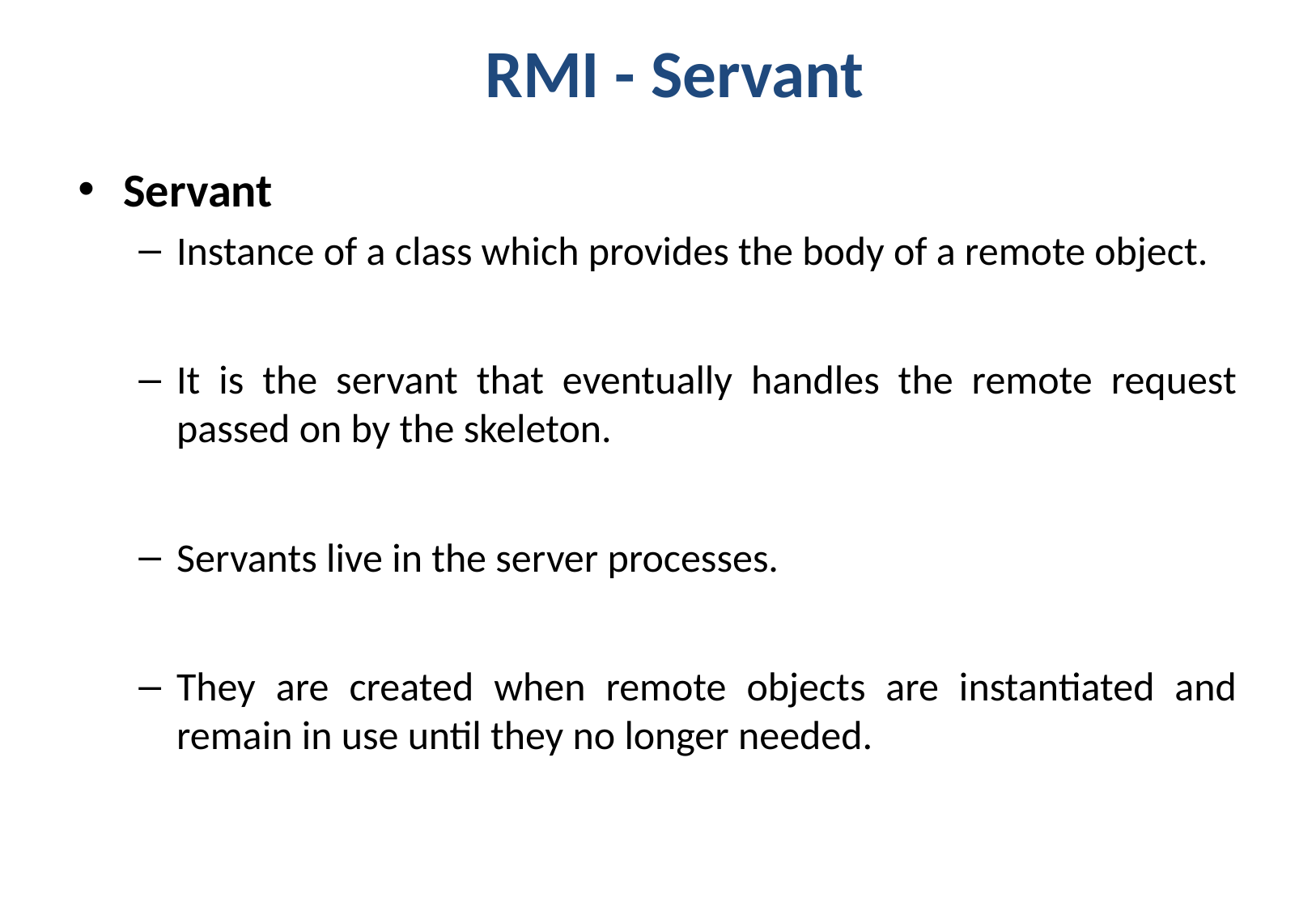

# RMI - Servant
Servant
Instance of a class which provides the body of a remote object.

It is the servant that eventually handles the remote request passed on by the skeleton.

Servants live in the server processes.

They are created when remote objects are instantiated and remain in use until they no longer needed.